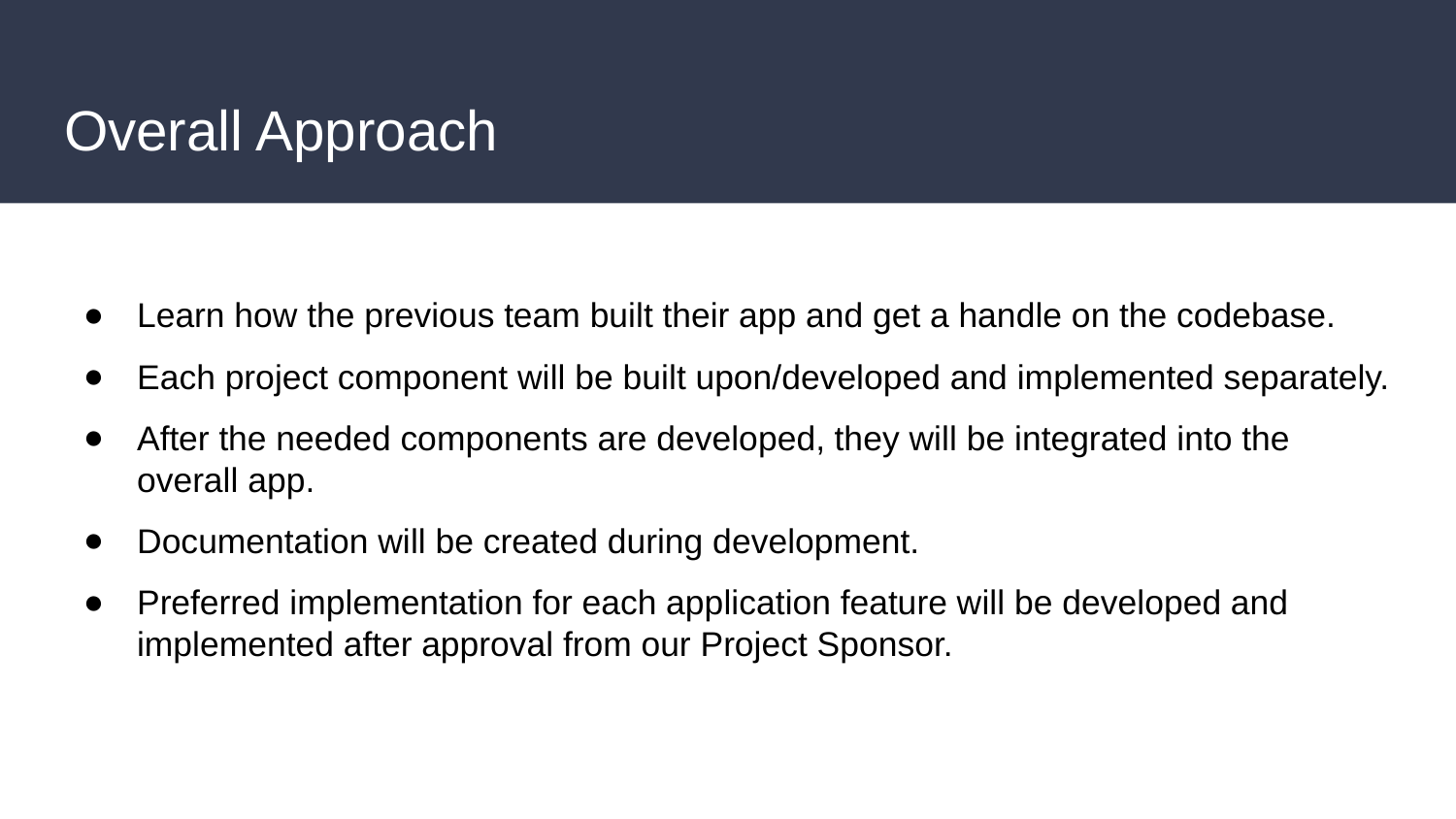

# Overall Approach
Learn how the previous team built their app and get a handle on the codebase.
Each project component will be built upon/developed and implemented separately.
After the needed components are developed, they will be integrated into the overall app.
Documentation will be created during development.
Preferred implementation for each application feature will be developed and implemented after approval from our Project Sponsor.